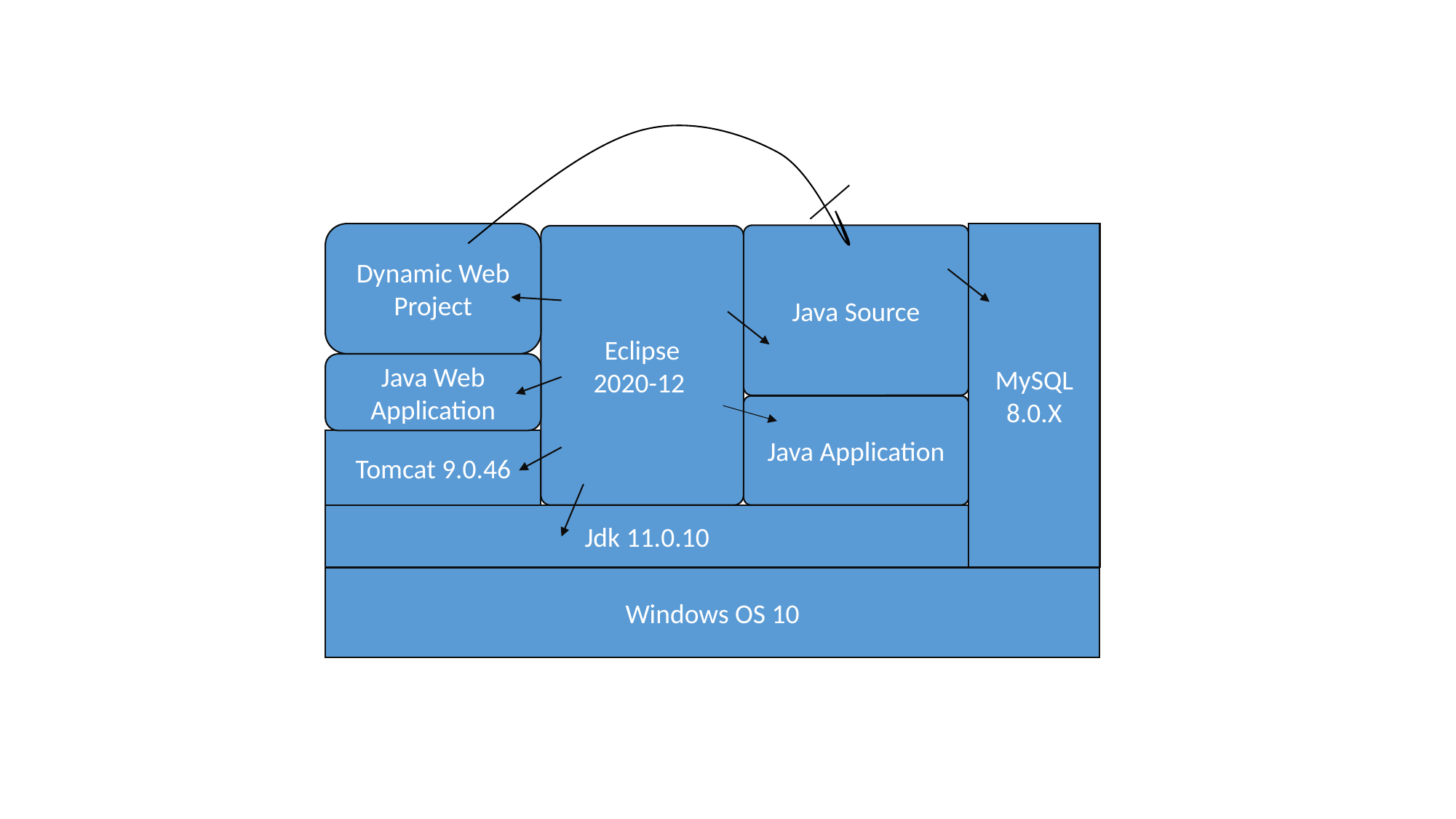

Dynamic Web
Project
MySQL
8.0.X
Java Source
Eclipse
2020-12
Java Web Application
Java Application
Tomcat 9.0.46
Jdk 11.0.10
Windows OS 10